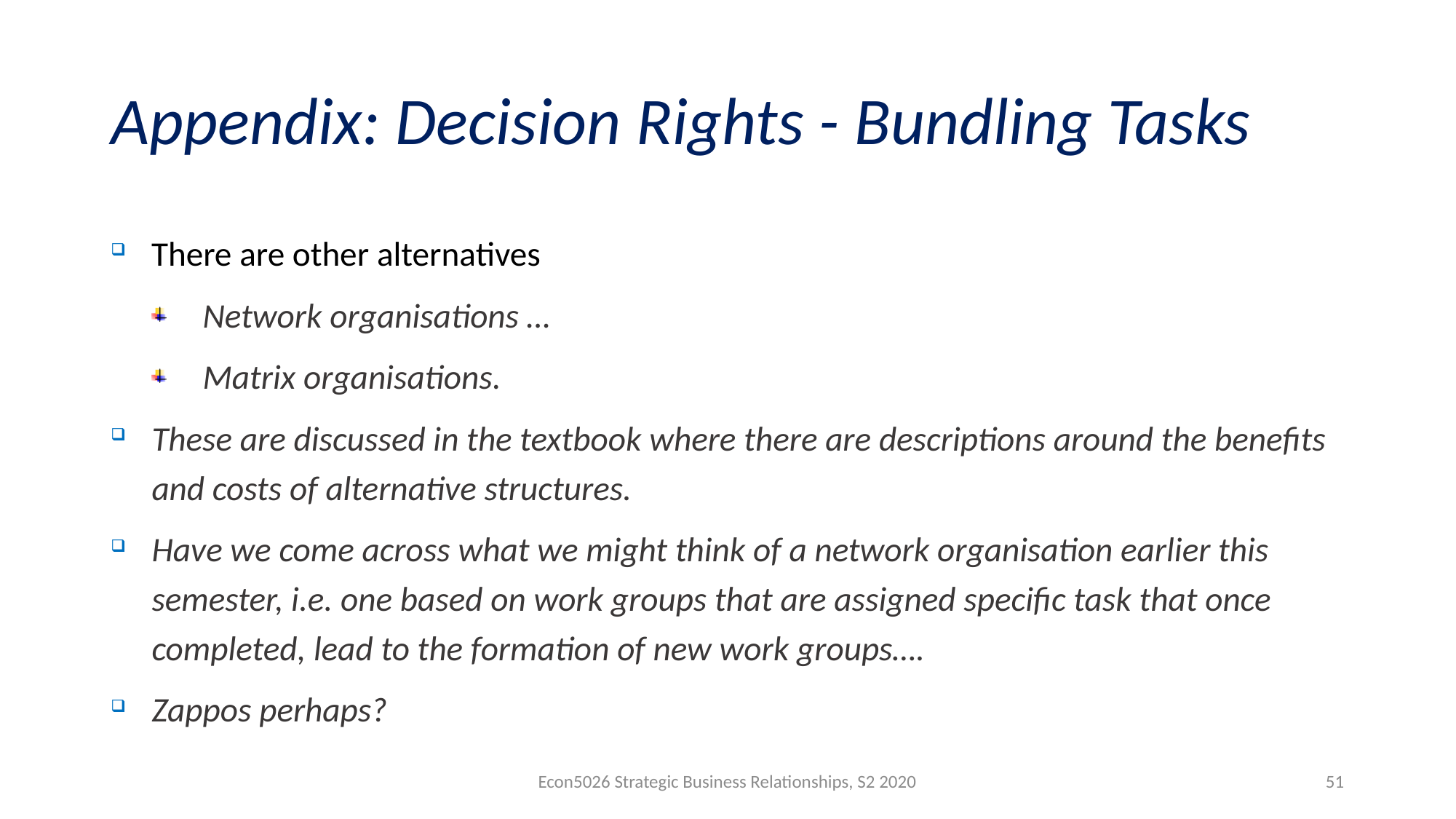

# Appendix: Decision Rights - Bundling Tasks
There are other alternatives
Network organisations …
Matrix organisations.
These are discussed in the textbook where there are descriptions around the benefits and costs of alternative structures.
Have we come across what we might think of a network organisation earlier this semester, i.e. one based on work groups that are assigned specific task that once completed, lead to the formation of new work groups….
Zappos perhaps?

Econ5026 Strategic Business Relationships, S2 2020
51